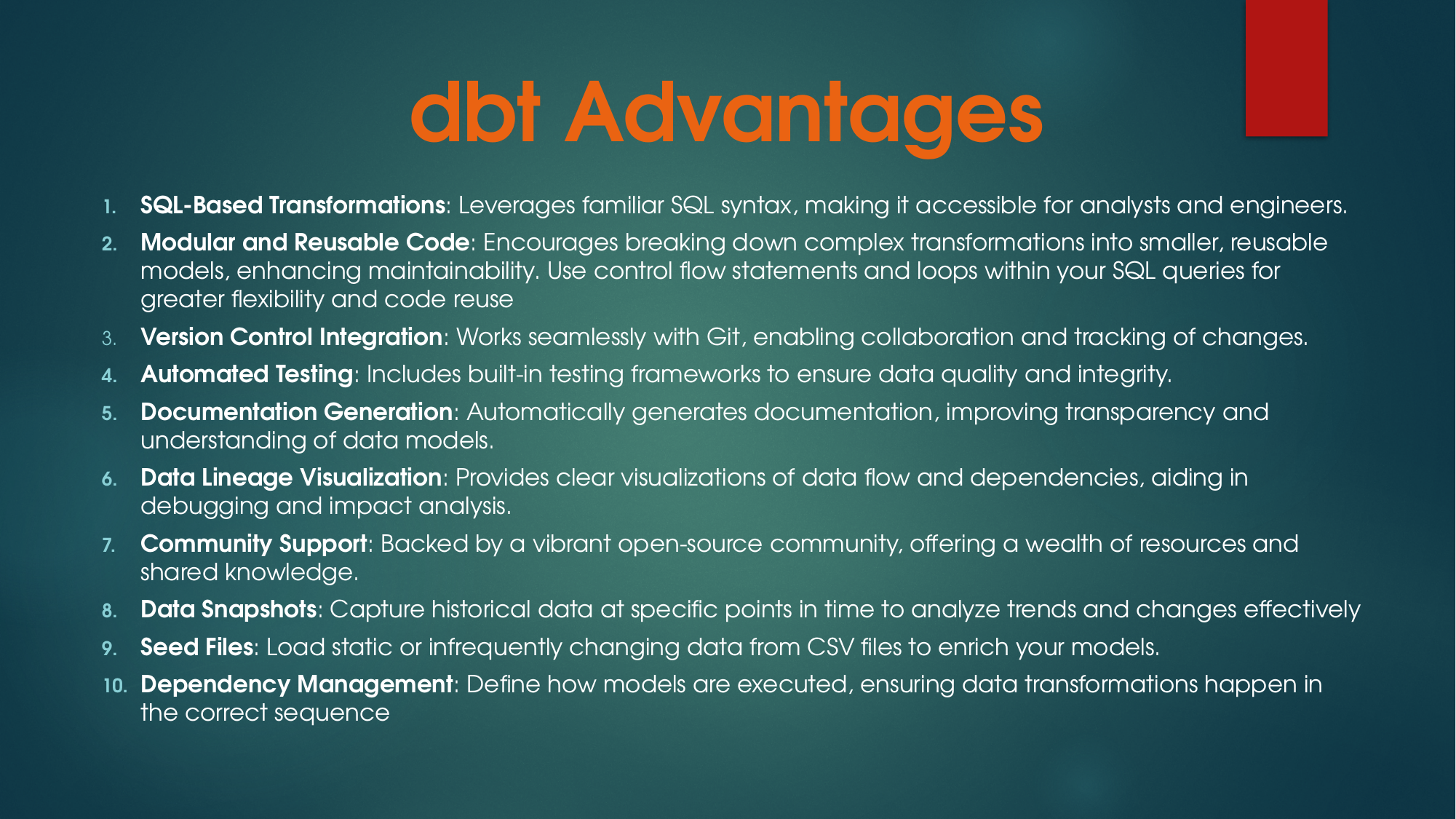

# dbt Advantages

SQL-Based Transformations: Leverages familiar SQL syntax, making it accessible for analysts and engineers.​
Modular and Reusable Code: Encourages breaking down complex transformations into smaller, reusable models, enhancing maintainability. Use control flow statements and loops within your SQL queries for greater flexibility and code reuse
​Version Control Integration: Works seamlessly with Git, enabling collaboration and tracking of changes.​
Automated Testing: Includes built-in testing frameworks to ensure data quality and integrity.​
Documentation Generation: Automatically generates documentation, improving transparency and understanding of data models.​
Data Lineage Visualization: Provides clear visualizations of data flow and dependencies, aiding in debugging and impact analysis.​
Community Support: Backed by a vibrant open-source community, offering a wealth of resources and shared knowledge.
Data Snapshots: Capture historical data at specific points in time to analyze trends and changes effectively
Seed Files: Load static or infrequently changing data from CSV files to enrich your models.
Dependency Management: Define how models are executed, ensuring data transformations happen in the correct sequence